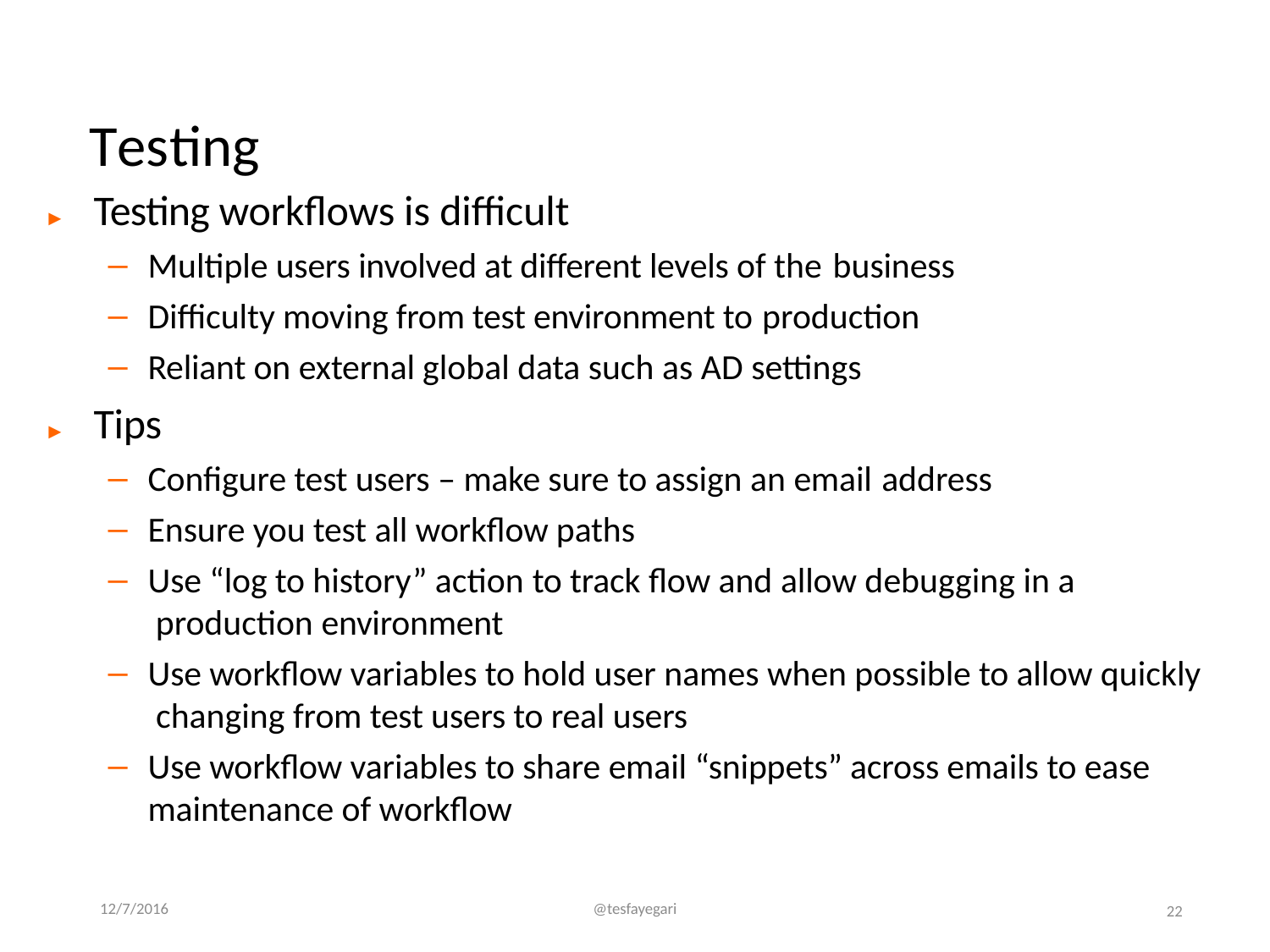

# Testing
►	Testing workflows is difficult
Multiple users involved at different levels of the business
Difficulty moving from test environment to production
Reliant on external global data such as AD settings
►	Tips
Configure test users – make sure to assign an email address
Ensure you test all workflow paths
Use “log to history” action to track flow and allow debugging in a  production environment
Use workflow variables to hold user names when possible to allow quickly  changing from test users to real users
Use workflow variables to share email “snippets” across emails to ease  maintenance of workflow
12/7/2016
@tesfayegari
22